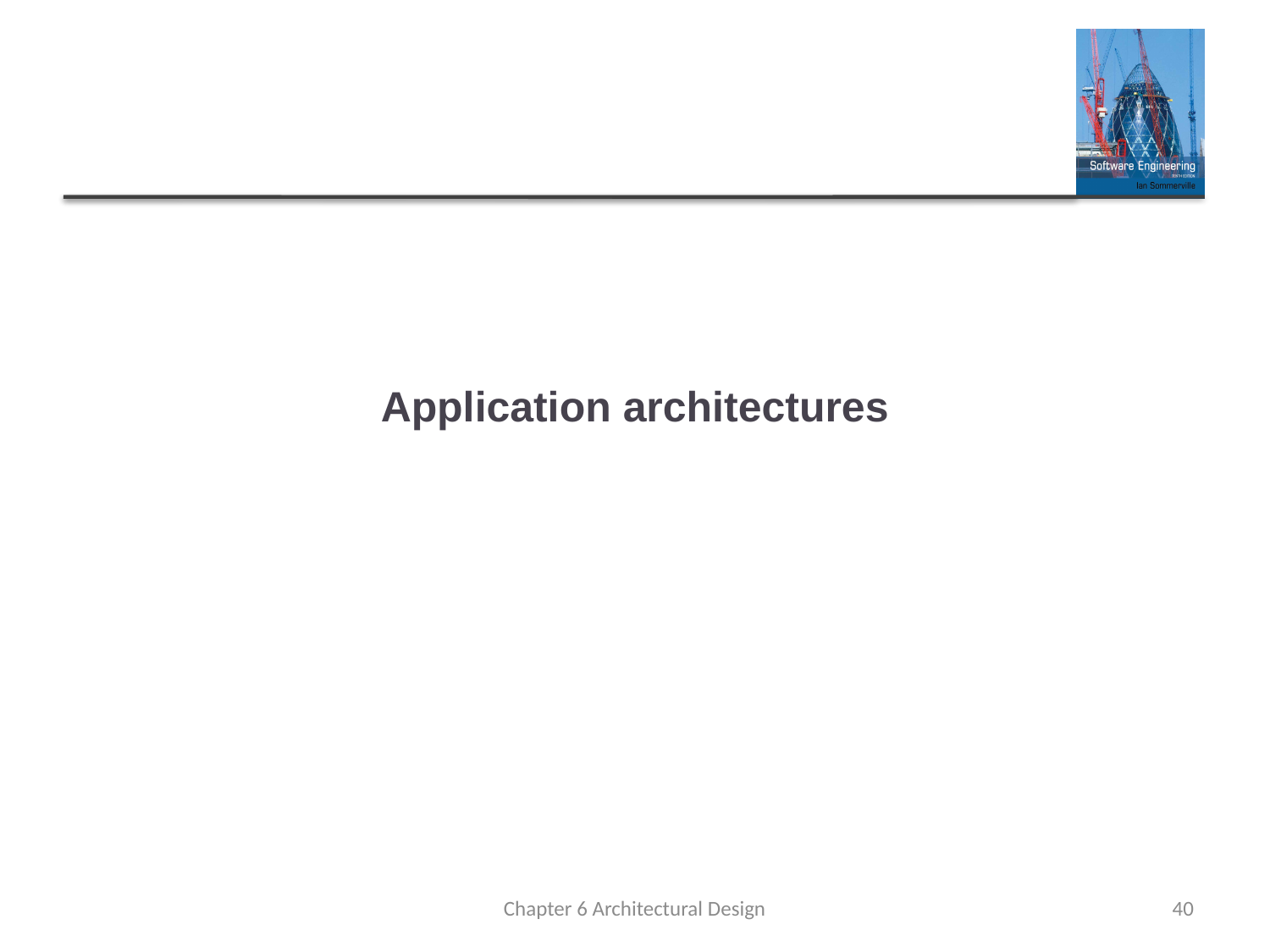

# Application architectures
Chapter 6 Architectural Design
40